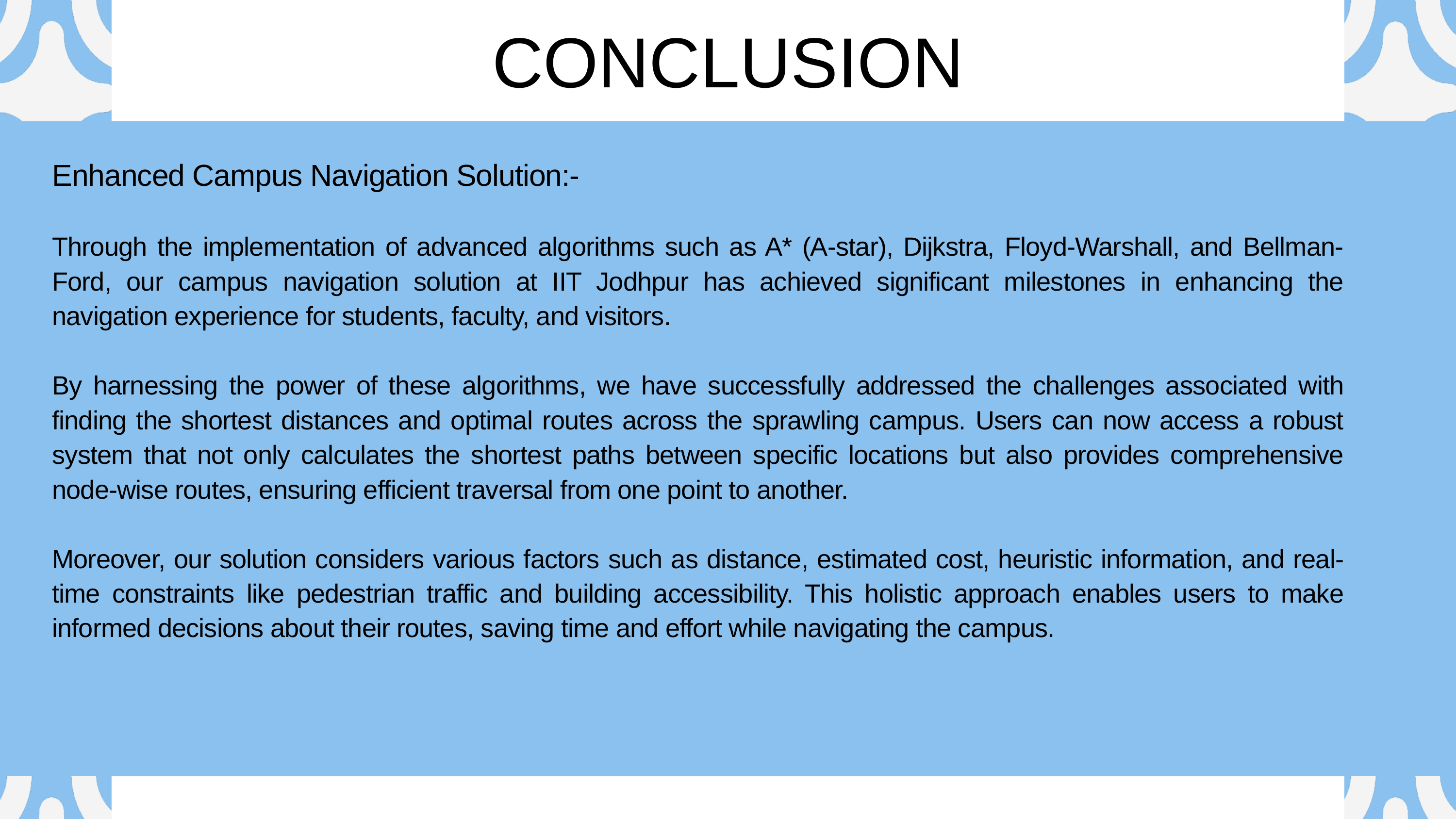

CONCLUSION
Enhanced Campus Navigation Solution:-

Through the implementation of advanced algorithms such as A* (A-star), Dijkstra, Floyd-Warshall, and Bellman-Ford, our campus navigation solution at IIT Jodhpur has achieved significant milestones in enhancing the navigation experience for students, faculty, and visitors.

By harnessing the power of these algorithms, we have successfully addressed the challenges associated with finding the shortest distances and optimal routes across the sprawling campus. Users can now access a robust system that not only calculates the shortest paths between specific locations but also provides comprehensive node-wise routes, ensuring efficient traversal from one point to another.

Moreover, our solution considers various factors such as distance, estimated cost, heuristic information, and real-time constraints like pedestrian traffic and building accessibility. This holistic approach enables users to make informed decisions about their routes, saving time and effort while navigating the campus.